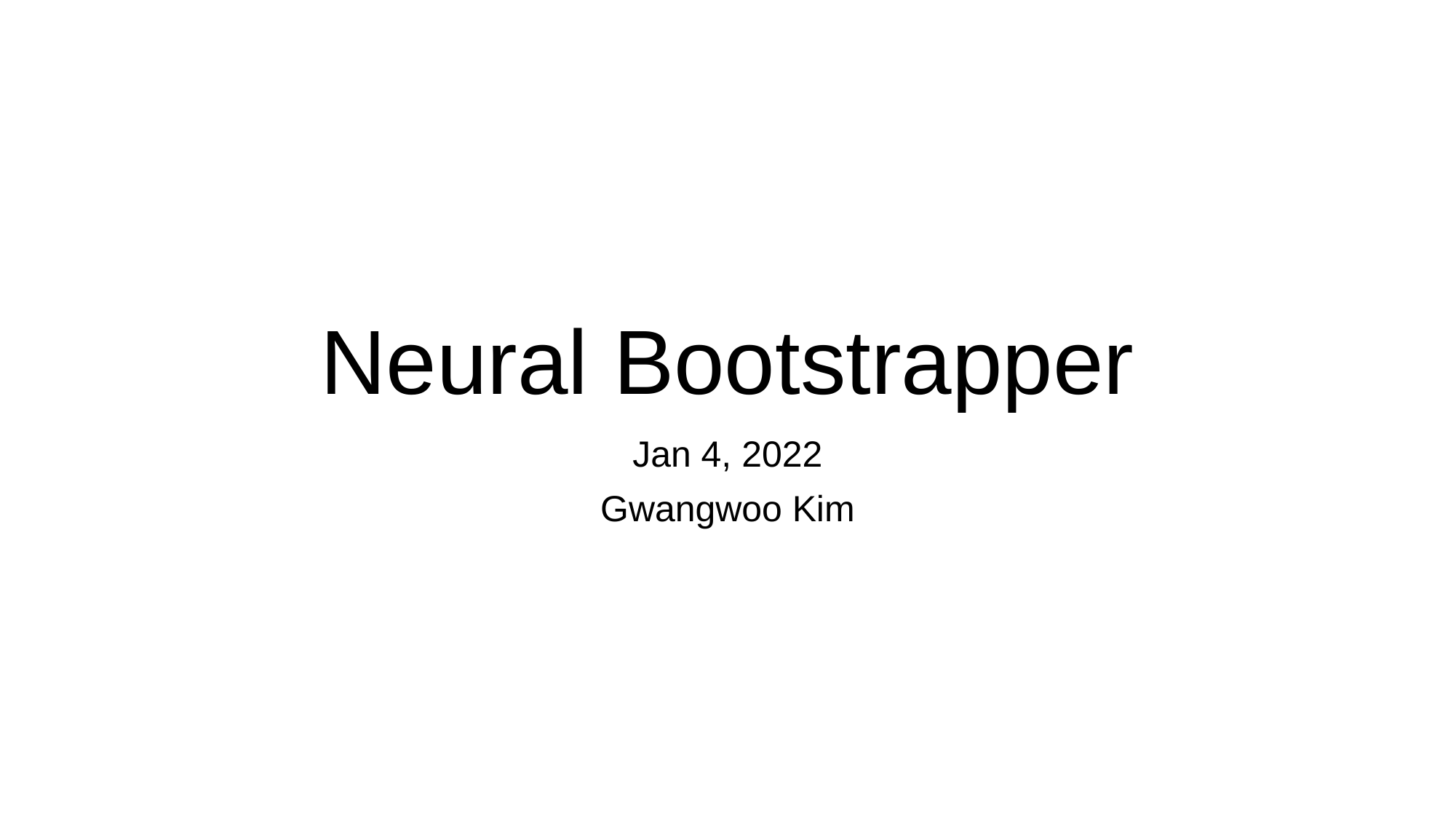

# Neural Bootstrapper
Jan 4, 2022
Gwangwoo Kim